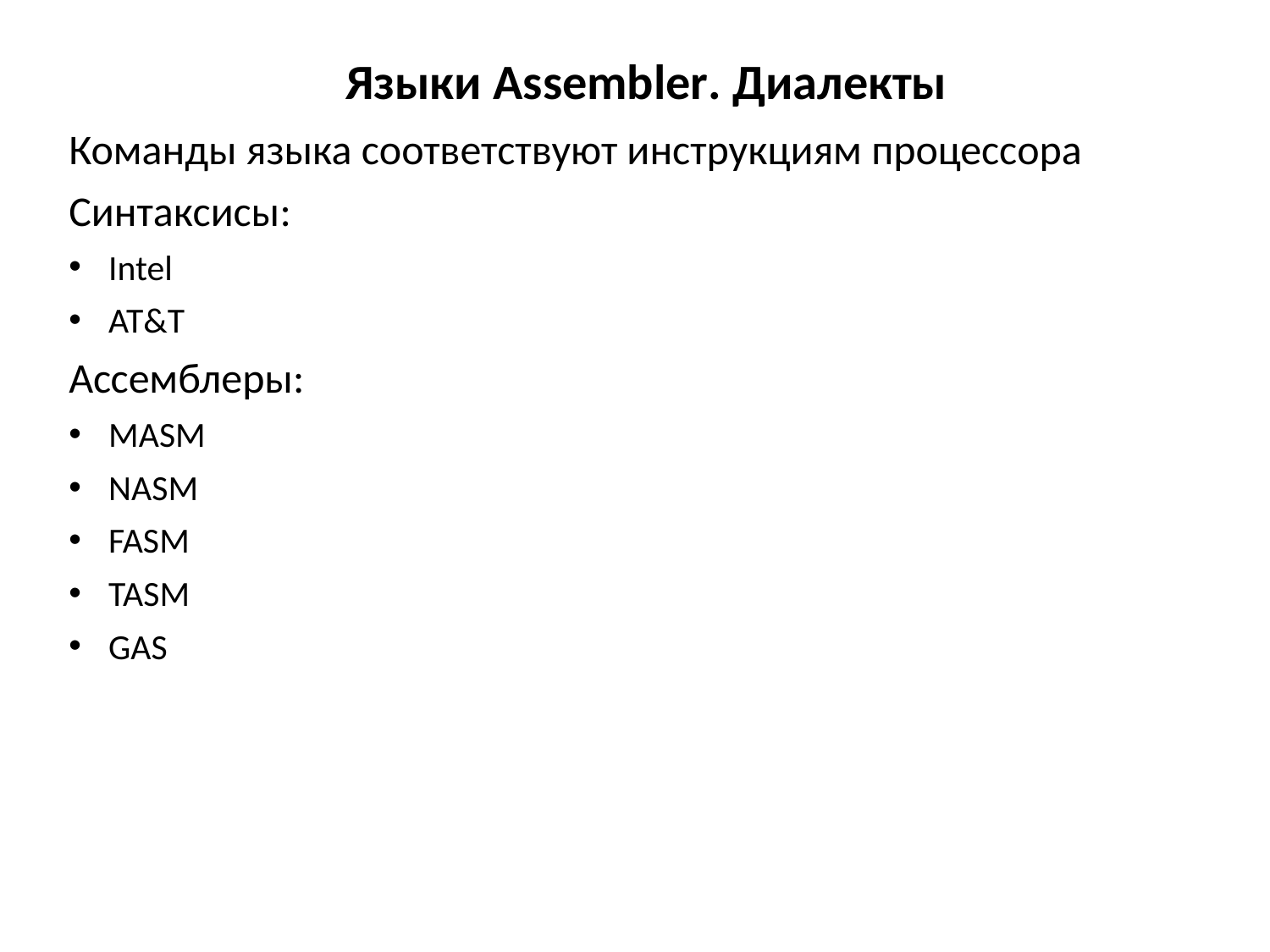

# Языки Assembler. Диалекты
Команды языка соответствуют инструкциям процессора
Синтаксисы:
Intel
AT&T
Ассемблеры:
MASM
NASM
FASM
TASM
GAS